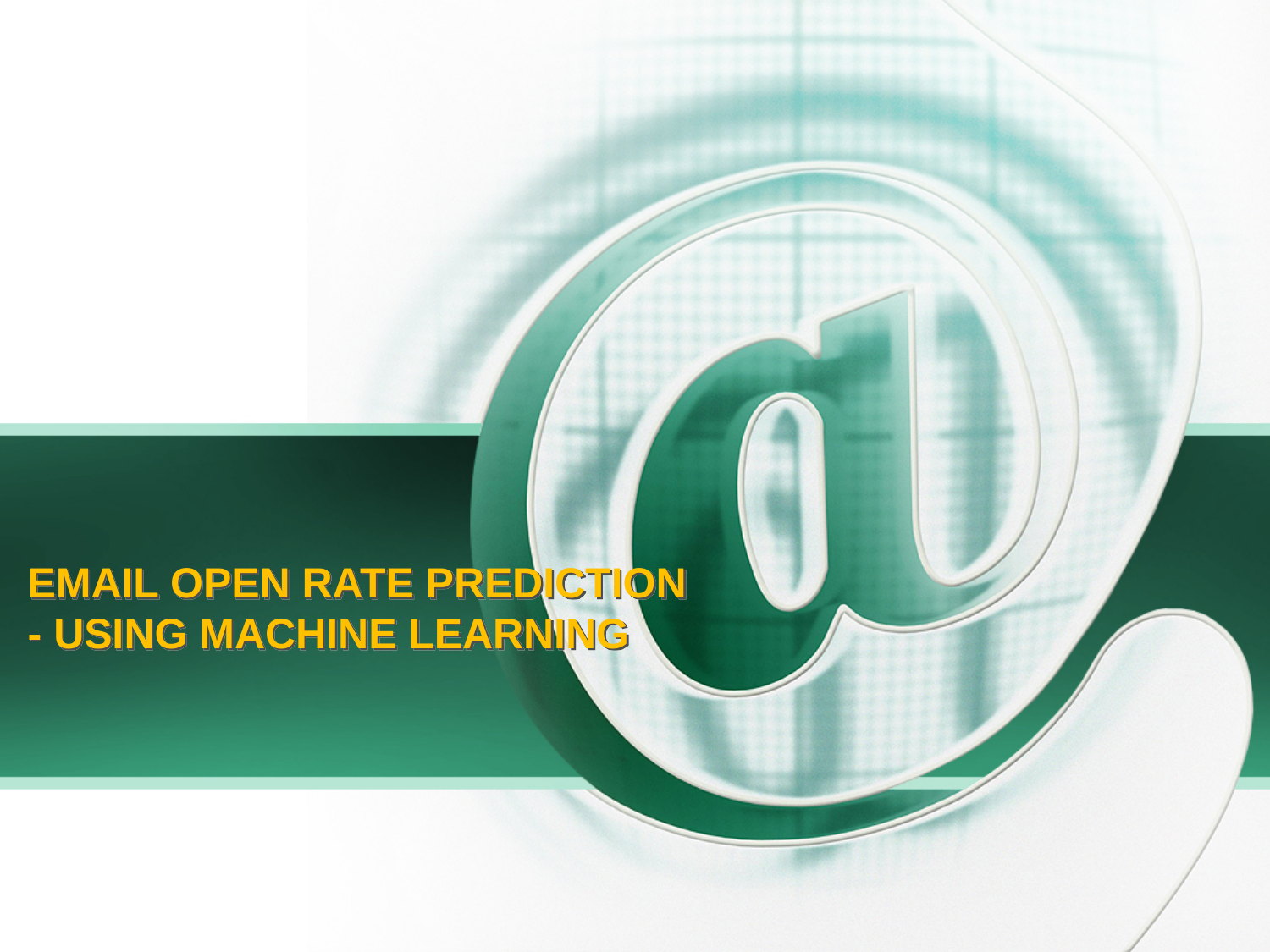

# EMAIL OPEN RATE PREDICTION - USING MACHINE LEARNING